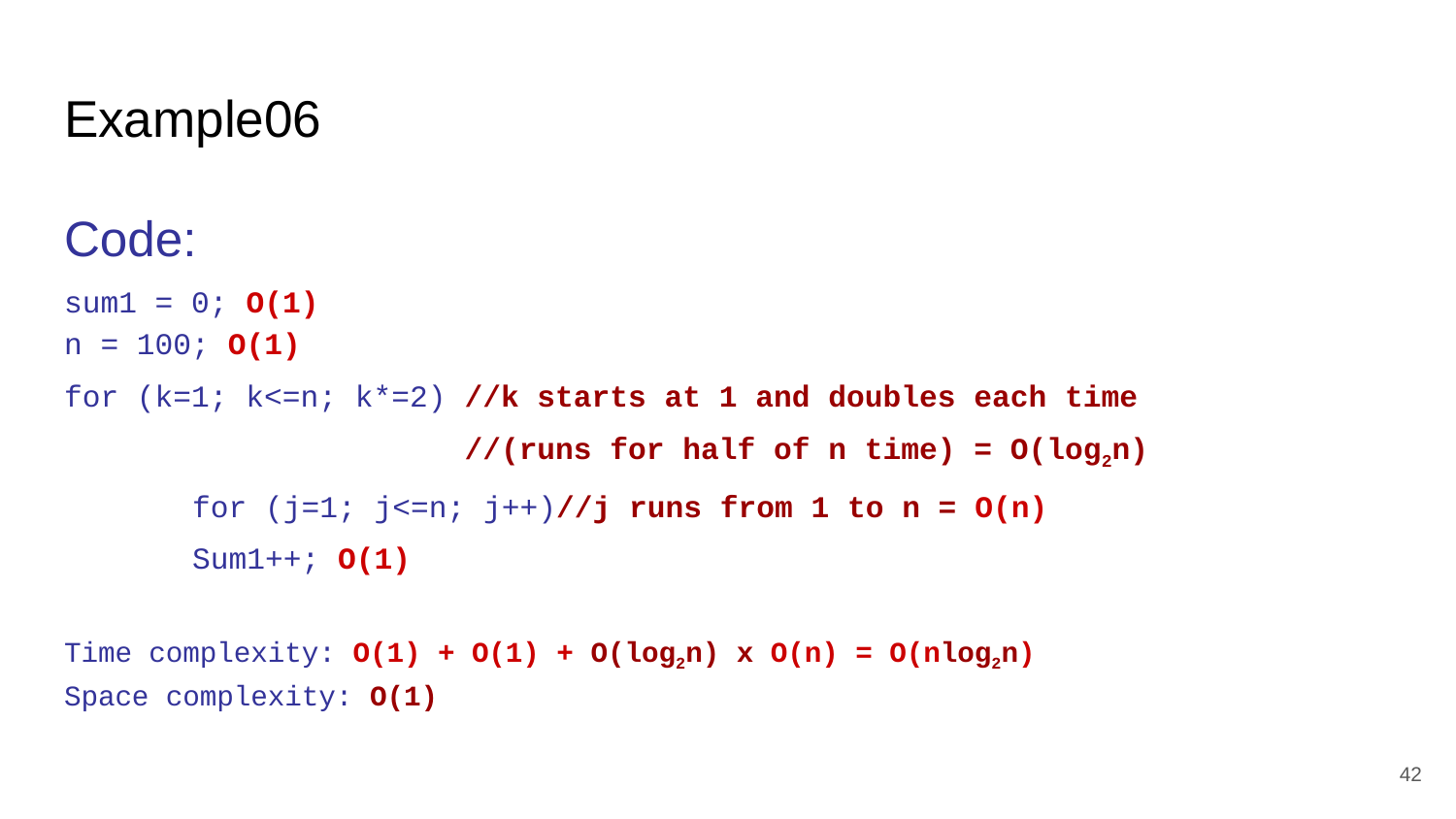

# Example06
Code:
sum1 = 0; O(1)
n = 100; O(1)
for (k=1; k<=n; k*=2) //k starts at 1 and doubles each time
                      //(runs for half of n time) = O(log2n)
		for (j=1; j<=n; j++)//j runs from 1 to n = O(n)
			Sum1++; O(1)
Time complexity: O(1) + O(1) + O(log2n) x O(n) = O(nlog2n)
Space complexity: O(1)
42